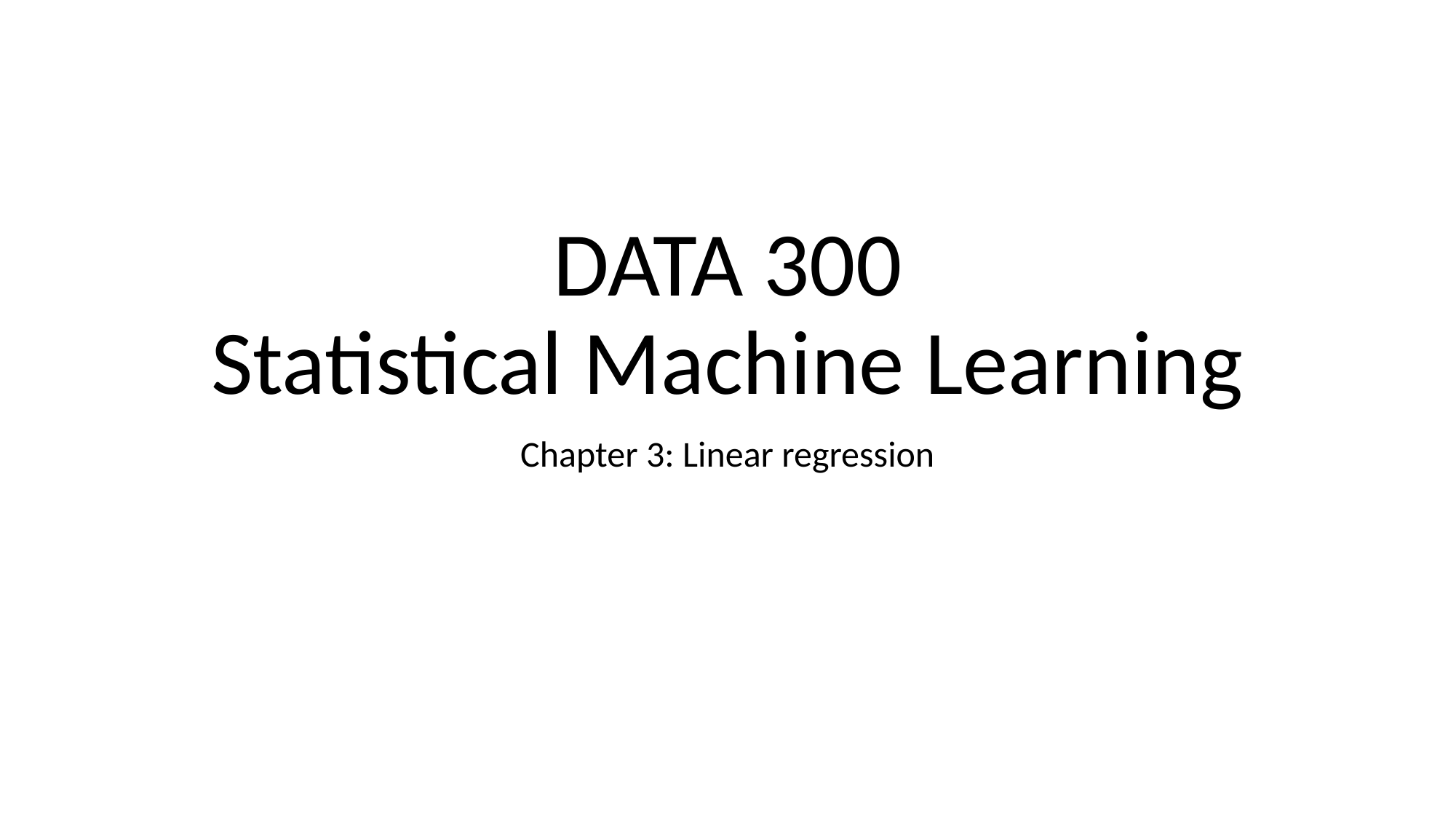

# DATA 300 Statistical Machine Learning
Chapter 3: Linear regression